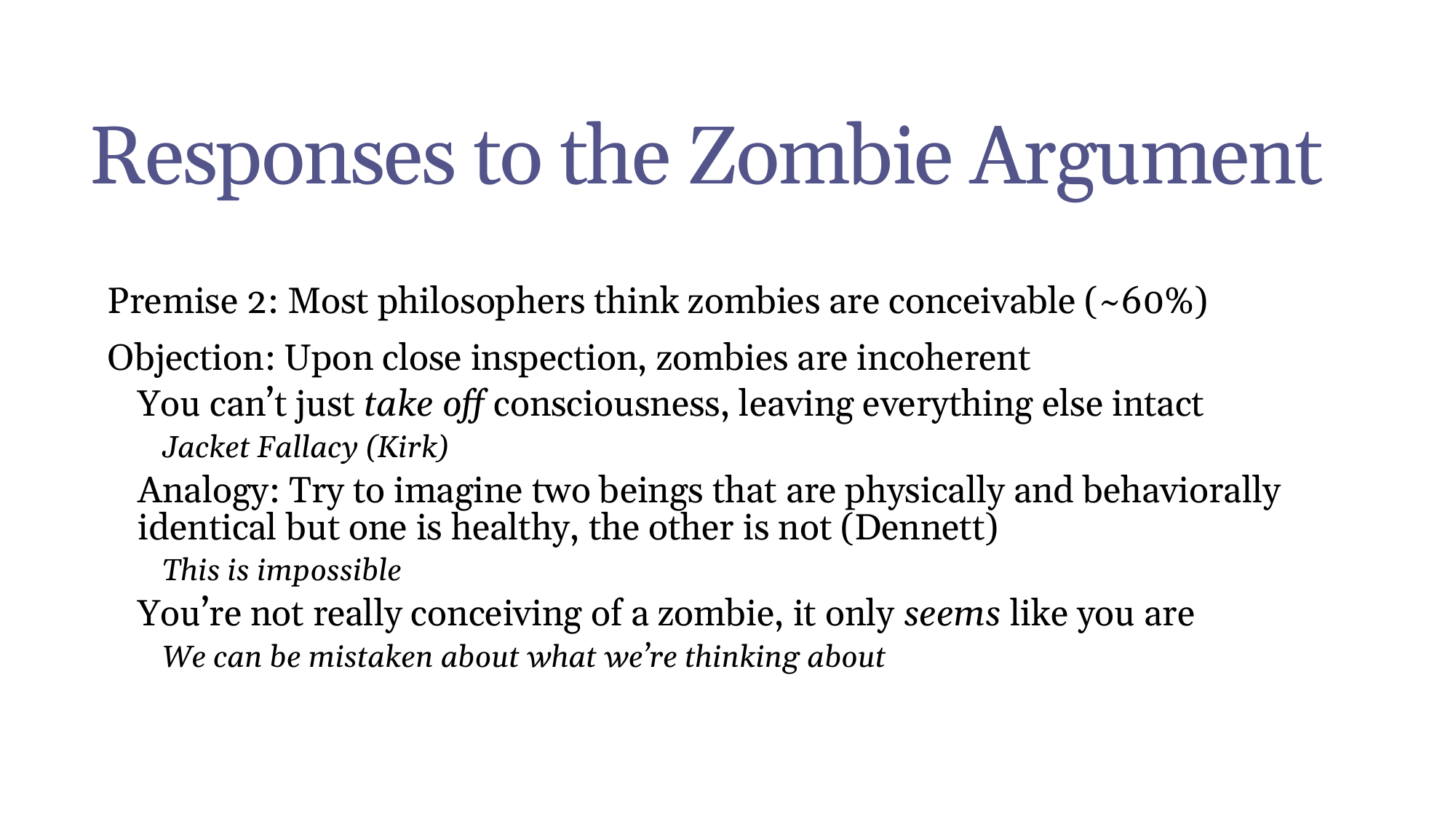

# Responses to the Zombie Argument
Premise 2: Most philosophers think zombies are conceivable (~60%)
Objection: Upon close inspection, zombies are incoherent
You can’t just take off consciousness, leaving everything else intact
Jacket Fallacy (Kirk)
Analogy: Try to imagine two beings that are physically and behaviorally identical but one is healthy, the other is not (Dennett)
This is impossible
You’re not really conceiving of a zombie, it only seems like you are
We can be mistaken about what we’re thinking about